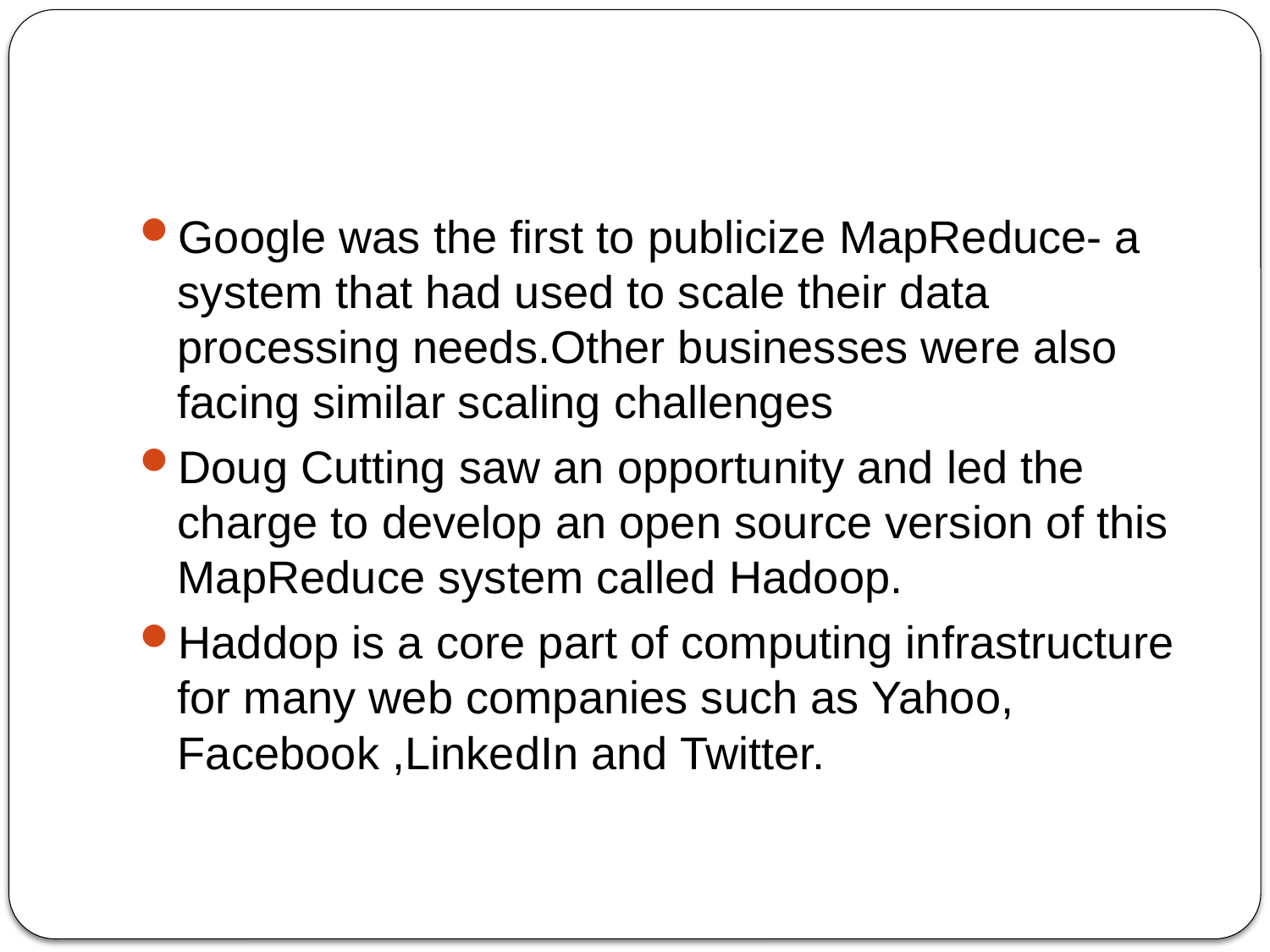

#
Google was the first to publicize MapReduce- a system that had used to scale their data processing needs.Other businesses were also facing similar scaling challenges
Doug Cutting saw an opportunity and led the charge to develop an open source version of this MapReduce system called Hadoop.
Haddop is a core part of computing infrastructure for many web companies such as Yahoo, Facebook ,LinkedIn and Twitter.